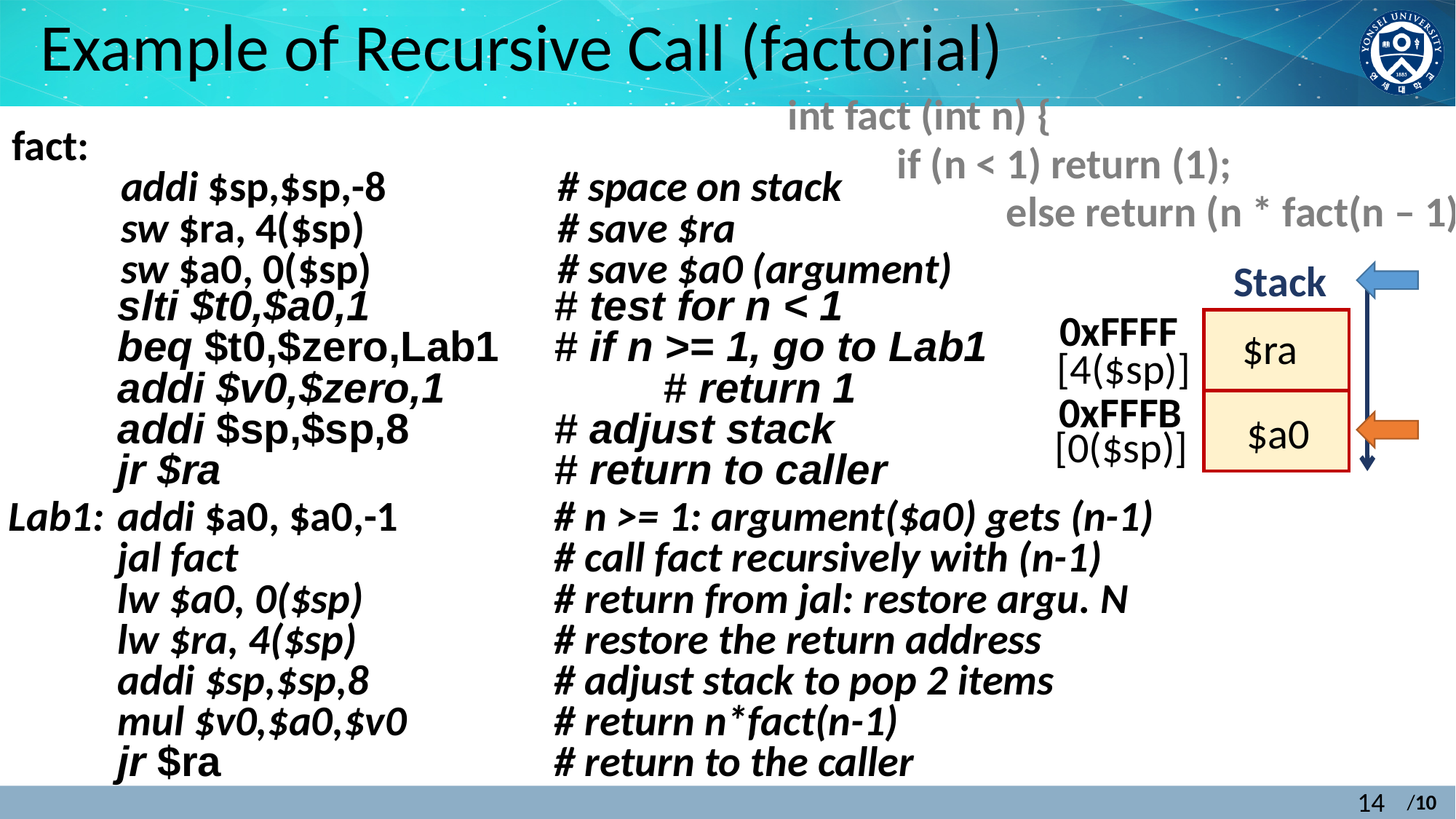

# Example of Recursive Call (factorial)
int fact (int n) {
	if (n < 1) return (1);
		else return (n * fact(n – 1));}
fact:
	addi $sp,$sp,-8		# space on stack
	sw $ra, 4($sp)		# save $ra
	sw $a0, 0($sp)		# save $a0 (argument)

Stack

0xFFFF
	slti $t0,$a0,1		# test for n < 1
	beq $t0,$zero,Lab1 	# if n >= 1, go to Lab1
	addi $v0,$zero,1		# return 1
	addi $sp,$sp,8 		# adjust stack
	jr $ra				# return to caller

$ra
[4($sp)]
0xFFFB

$a0

[0($sp)]

Lab1:	addi $a0, $a0,-1		# n >= 1: argument($a0) gets (n-1)
	jal fact			# call fact recursively with (n-1)
	lw $a0, 0($sp)		# return from jal: restore argu. N
	lw $ra, 4($sp)		# restore the return address
	addi $sp,$sp,8		# adjust stack to pop 2 items
	mul $v0,$a0,$v0		# return n*fact(n-1)
	jr $ra				# return to the caller
14